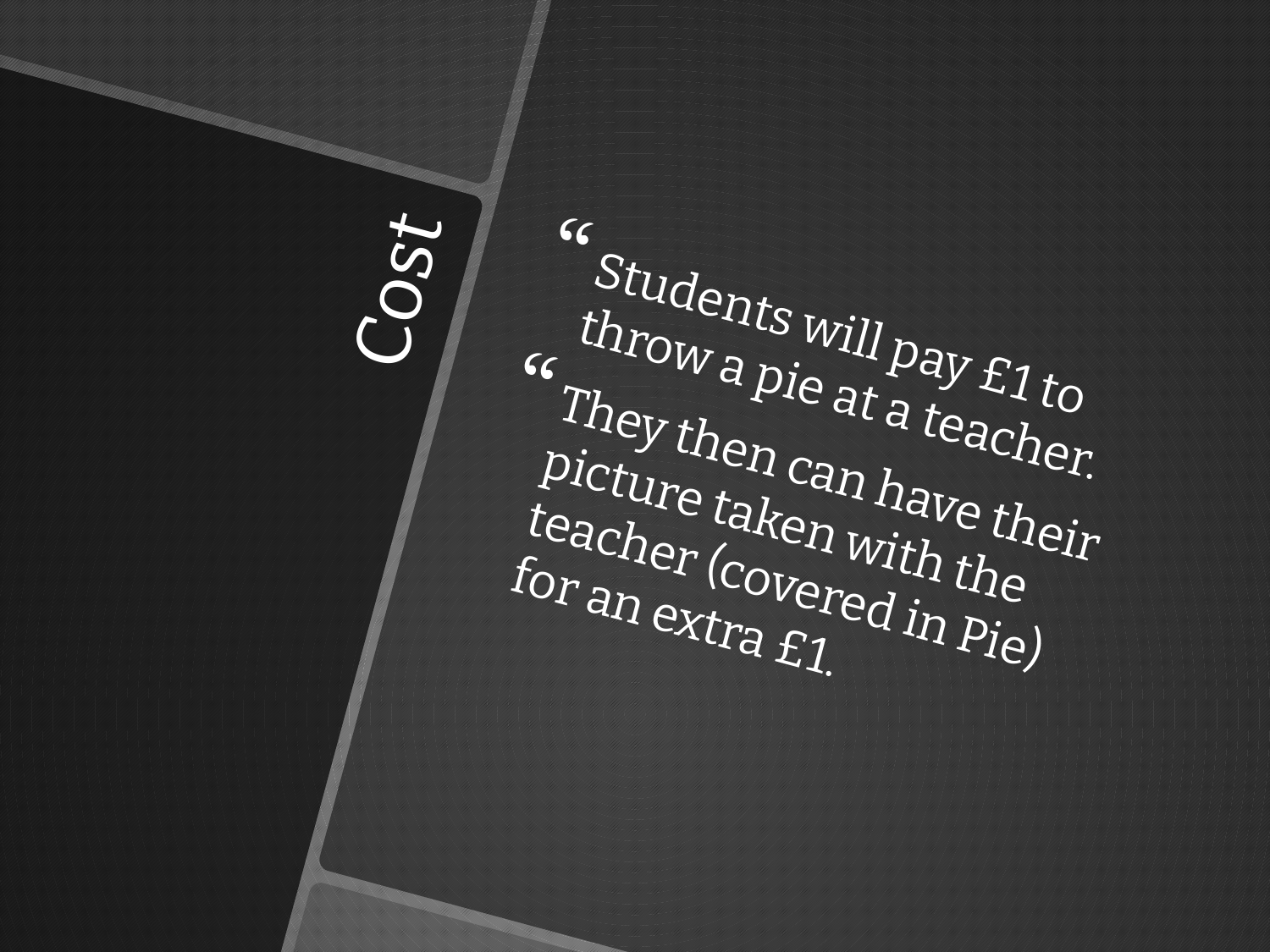

Students will pay £1 to throw a pie at a teacher.
They then can have their picture taken with the teacher (covered in Pie) for an extra £1.
# Cost